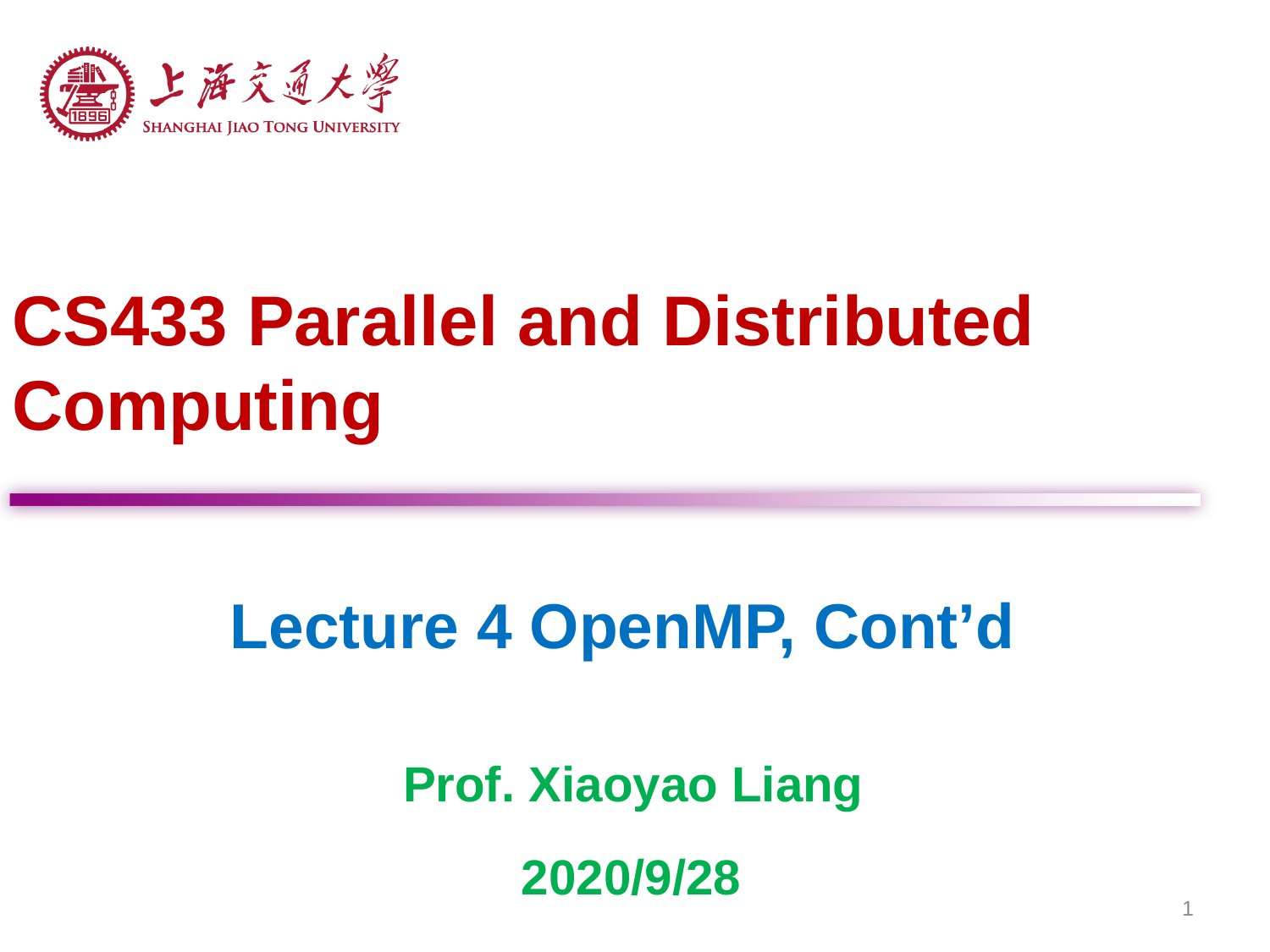

CS433 Parallel and Distributed Computing
Lecture 4 OpenMP, Cont’d

Prof. Xiaoyao Liang
2020/9/28

1